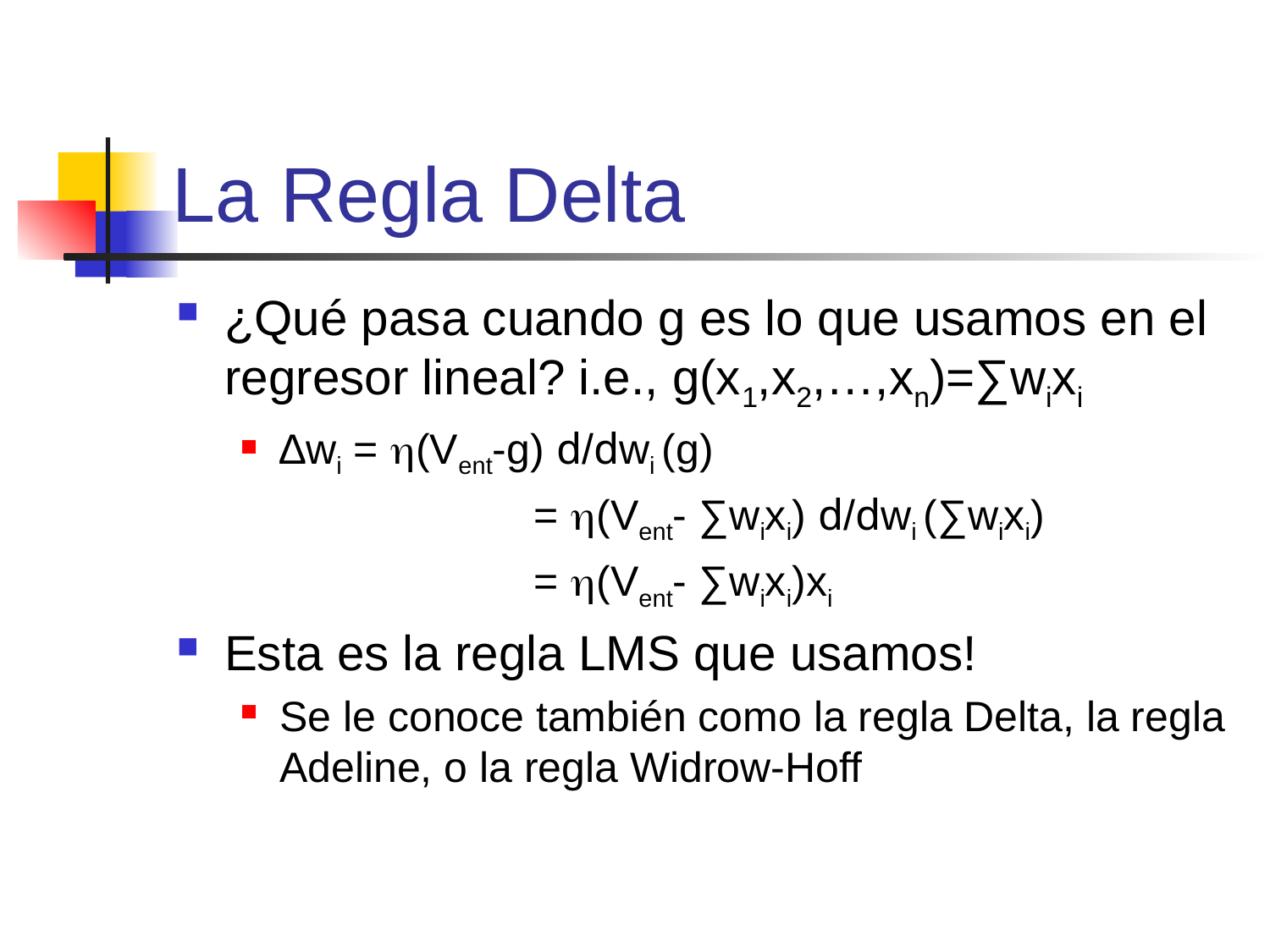

# La Regla Delta
¿Qué pasa cuando g es lo que usamos en el regresor lineal? i.e., g(x1,x2,…,xn)=∑wixi
∆wi = η(Vent-g) d/dwi (g)
		    	= η(Vent- ∑wixi) d/dwi (∑wixi)
			= η(Vent- ∑wixi)xi
Esta es la regla LMS que usamos!
Se le conoce también como la regla Delta, la regla Adeline, o la regla Widrow-Hoff